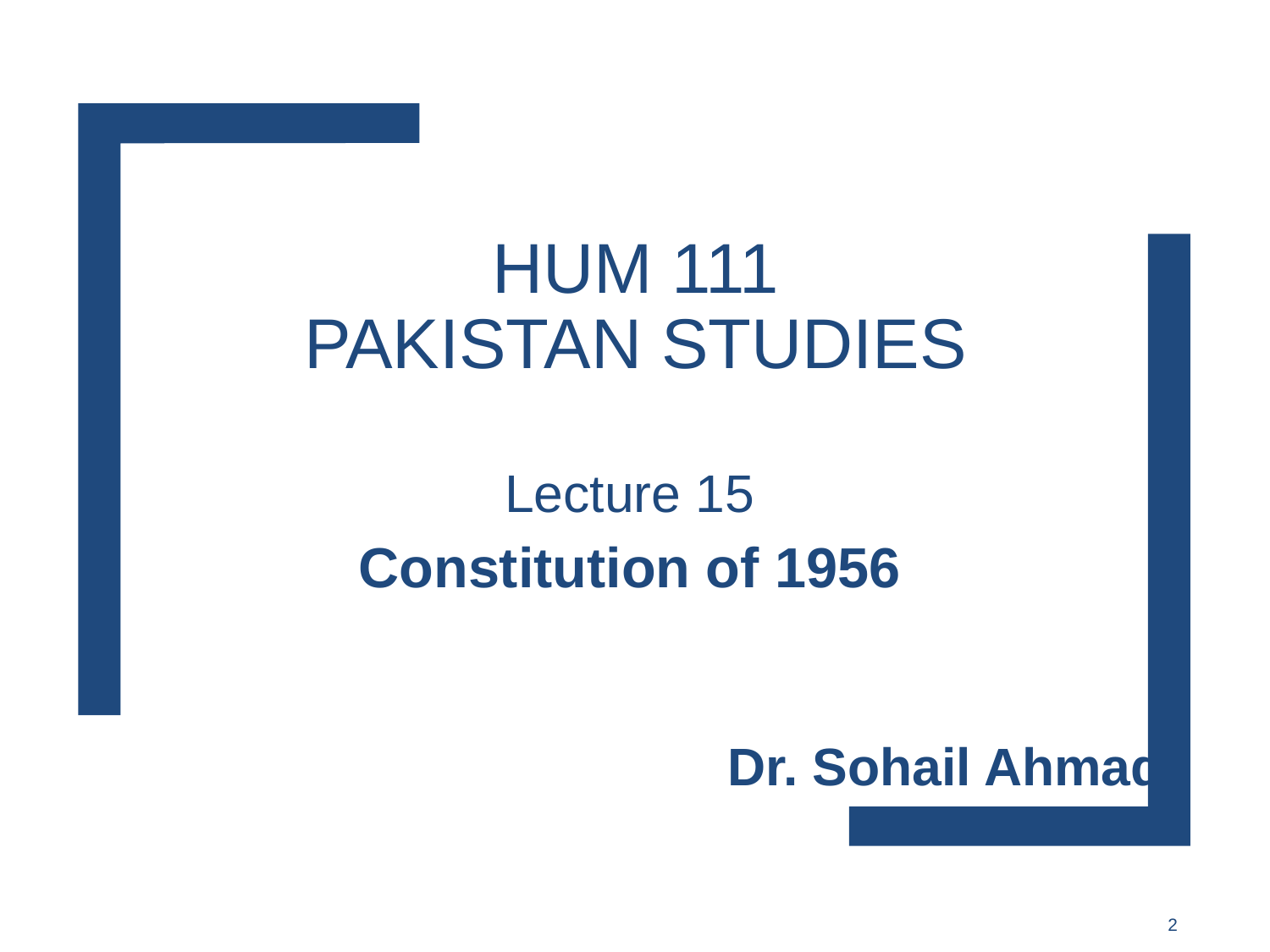

# HUM 111 Pakistan Studies
Lecture 15
Constitution of 1956
Dr. Sohail Ahmad
2